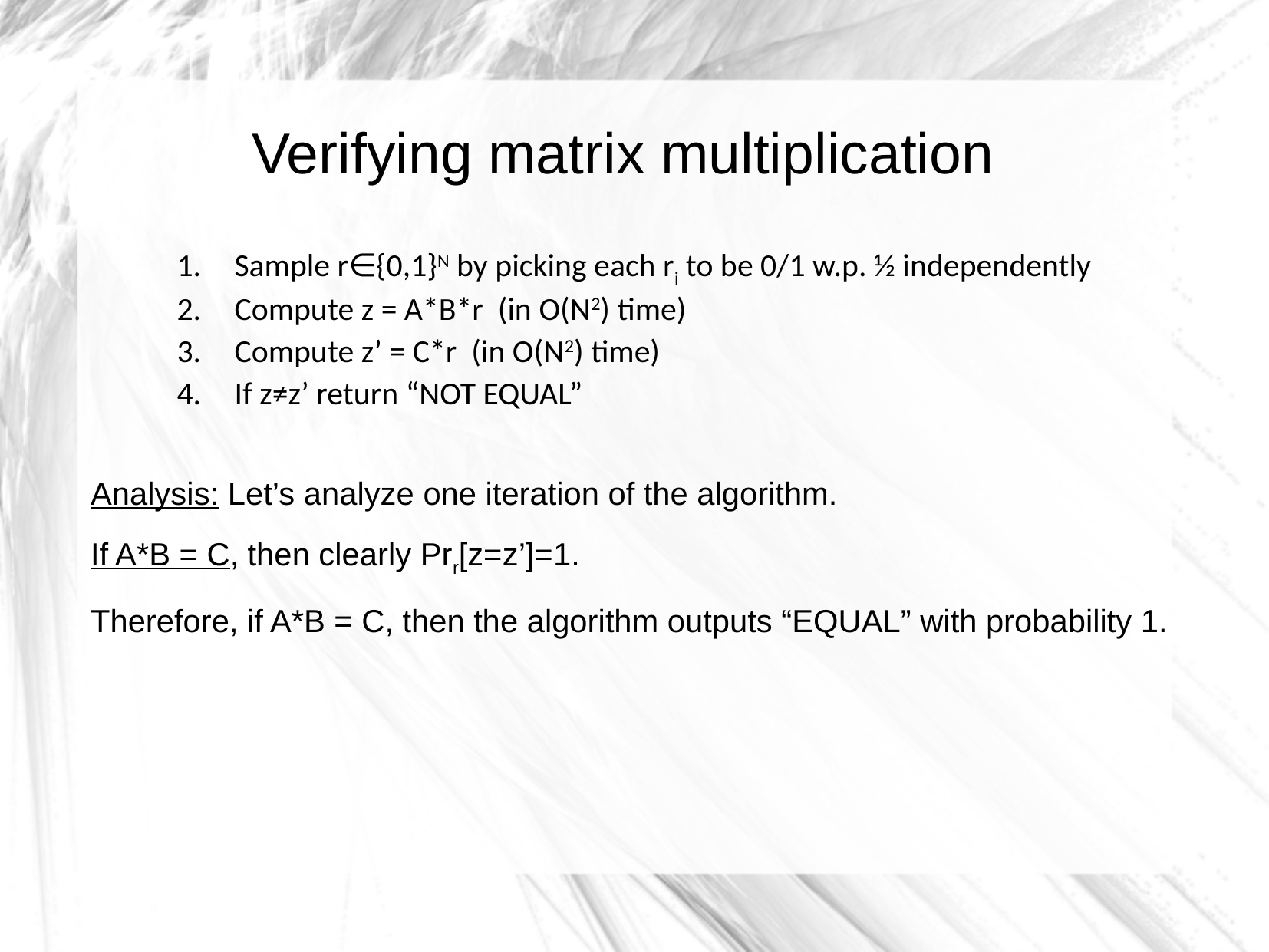

Verifying matrix multiplication
Sample r∈{0,1}N by picking each ri to be 0/1 w.p. ½ independently
Compute z = A*B*r  (in O(N2) time)
Compute z’ = C*r  (in O(N2) time)
If z≠z’ return “NOT EQUAL”

Analysis: Let’s analyze one iteration of the algorithm.
If A*B = C, then clearly Prr[z=z’]=1.
Therefore, if A*B = C, then the algorithm outputs “EQUAL” with probability 1.